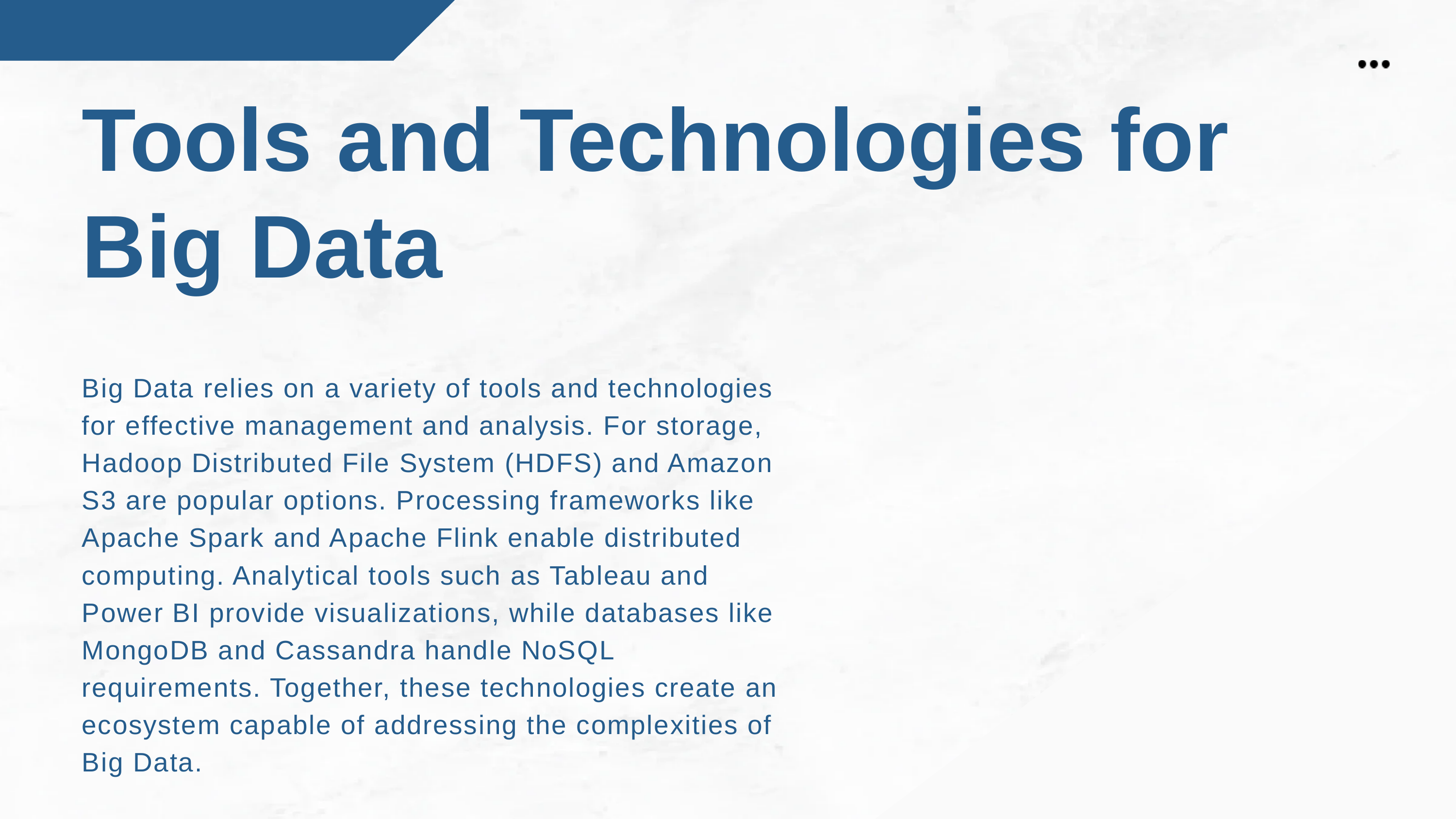

Tools and Technologies for Big Data
Big Data relies on a variety of tools and technologies for effective management and analysis. For storage, Hadoop Distributed File System (HDFS) and Amazon S3 are popular options. Processing frameworks like Apache Spark and Apache Flink enable distributed computing. Analytical tools such as Tableau and Power BI provide visualizations, while databases like MongoDB and Cassandra handle NoSQL requirements. Together, these technologies create an ecosystem capable of addressing the complexities of Big Data.